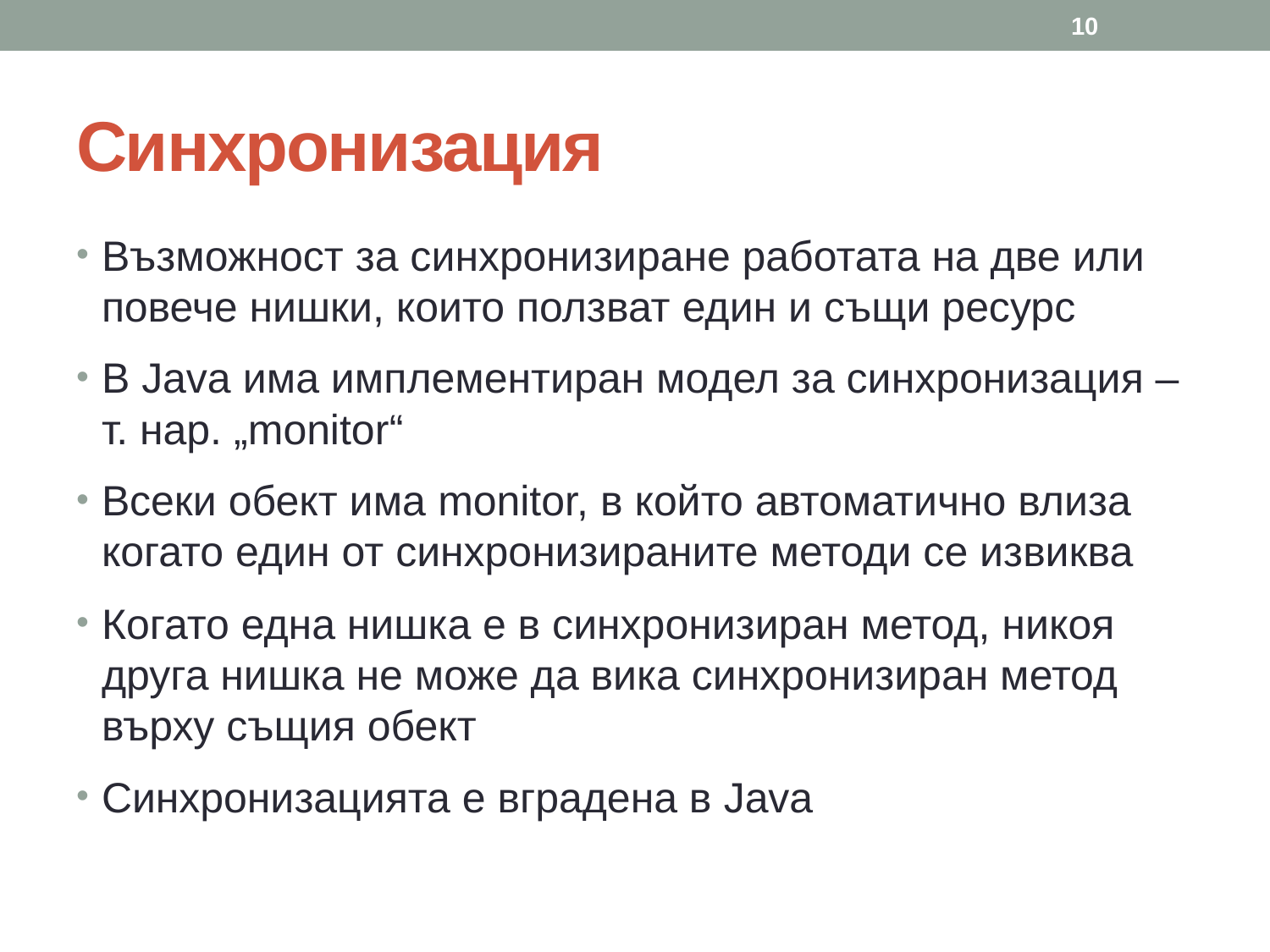

10
# Синхронизация
Възможност за синхронизиране работата на две или повече нишки, които ползват един и същи ресурс
В Java има имплементиран модел за синхронизация – т. нар. „monitor“
Всеки обект има monitor, в който автоматично влиза когато един от синхронизираните методи се извиква
Когато една нишка е в синхронизиран метод, никоя друга нишка не може да вика синхронизиран метод върху същия обект
Синхронизацията е вградена в Java